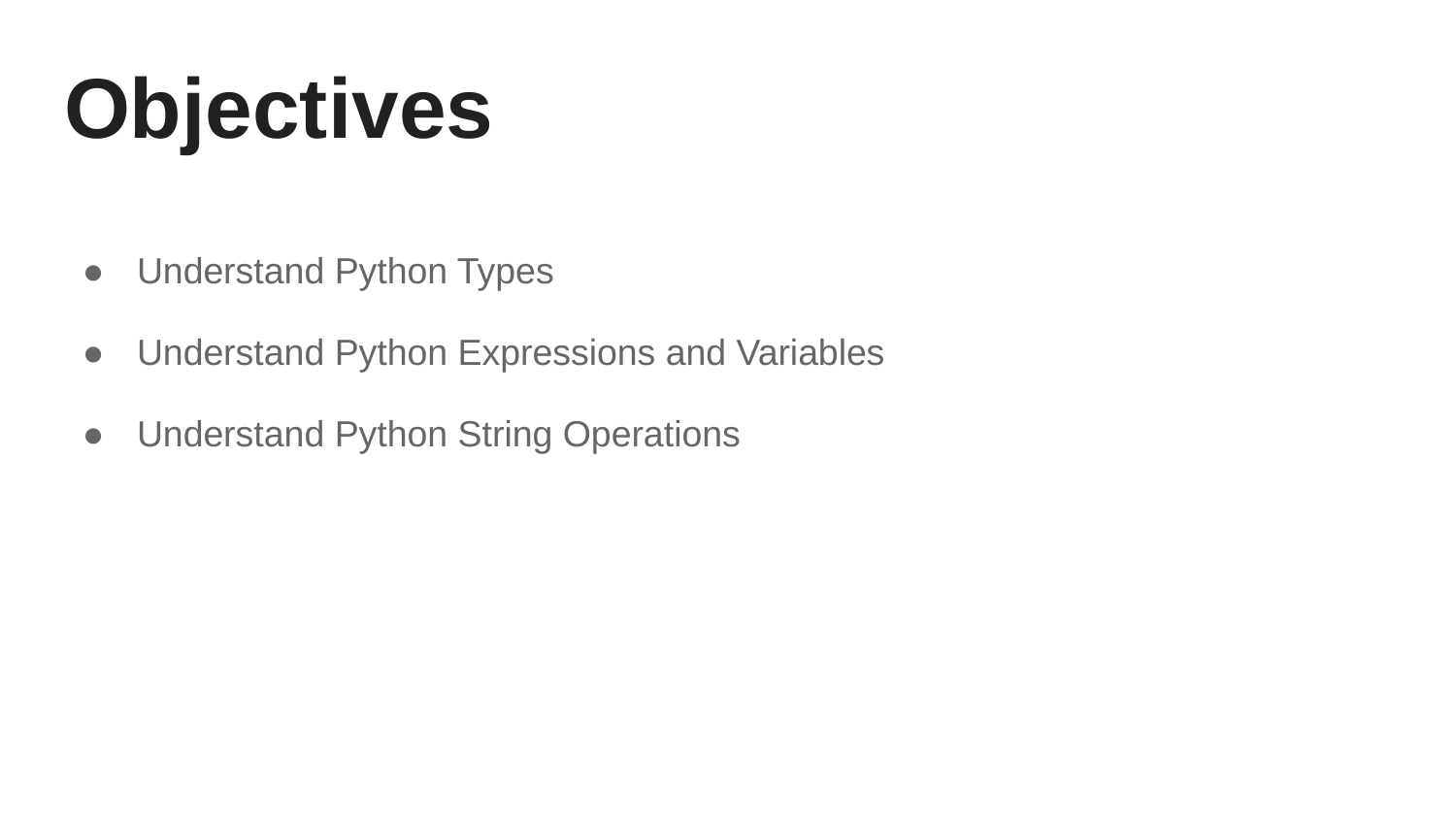

# Objectives
Understand Python Types
Understand Python Expressions and Variables
Understand Python String Operations